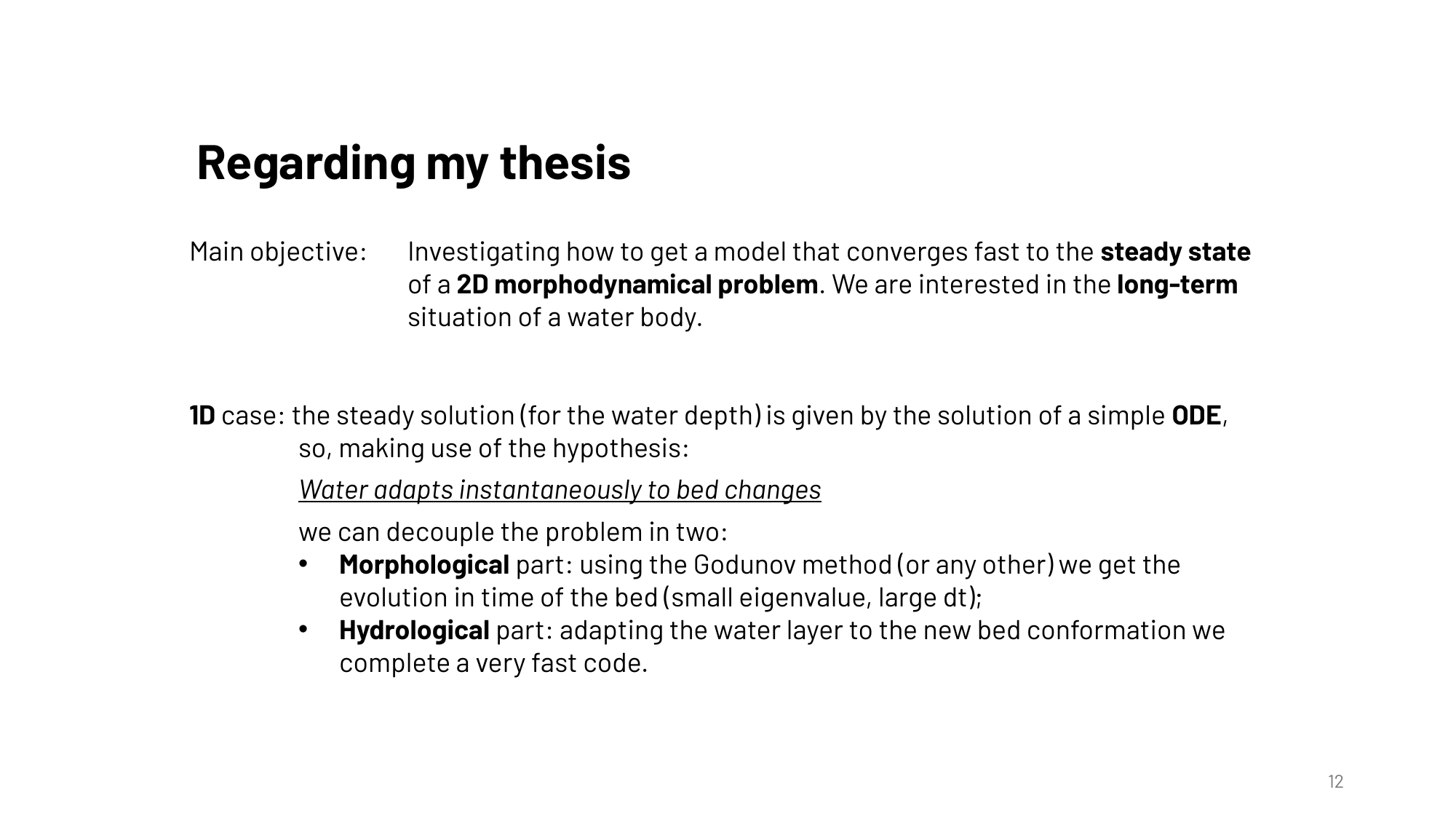

Regarding my thesis
Main objective: 	Investigating how to get a model that converges fast to the steady state 		of a 2D morphodynamical problem. We are interested in the long-term 		situation of a water body.

1D case: the steady solution (for the water depth) is given by the solution of a simple ODE, 	so, making use of the hypothesis:
	Water adapts instantaneously to bed changes
	we can decouple the problem in two:
Morphological part: using the Godunov method (or any other) we get the evolution in time of the bed (small eigenvalue, large dt);
Hydrological part: adapting the water layer to the new bed conformation we complete a very fast code.

12